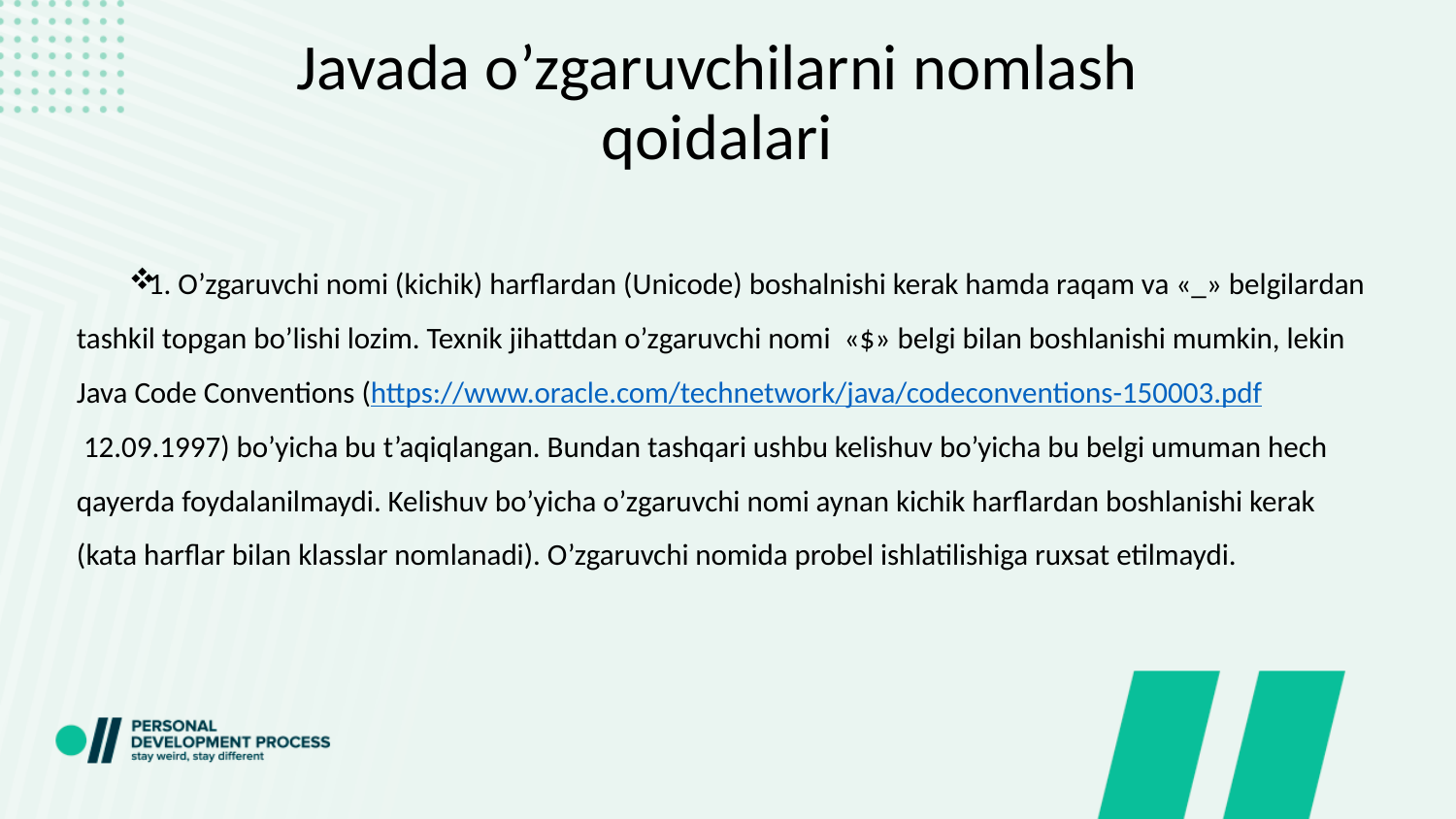

# Javada o’zgaruvchilarni nomlash qoidalari
1. O’zgaruvchi nomi (kichik) harflardan (Unicode) boshalnishi kerak hamda raqam va «_» belgilardan tashkil topgan bo’lishi lozim. Texnik jihattdan o’zgaruvchi nomi  «$» belgi bilan boshlanishi mumkin, lekin Java Code Conventions (https://www.oracle.com/technetwork/java/codeconventions-150003.pdf 12.09.1997) bo’yicha bu t’aqiqlangan. Bundan tashqari ushbu kelishuv bo’yicha bu belgi umuman hech qayerda foydalanilmaydi. Kelishuv bo’yicha o’zgaruvchi nomi aynan kichik harflardan boshlanishi kerak (kata harflar bilan klasslar nomlanadi). O’zgaruvchi nomida probel ishlatilishiga ruxsat etilmaydi.